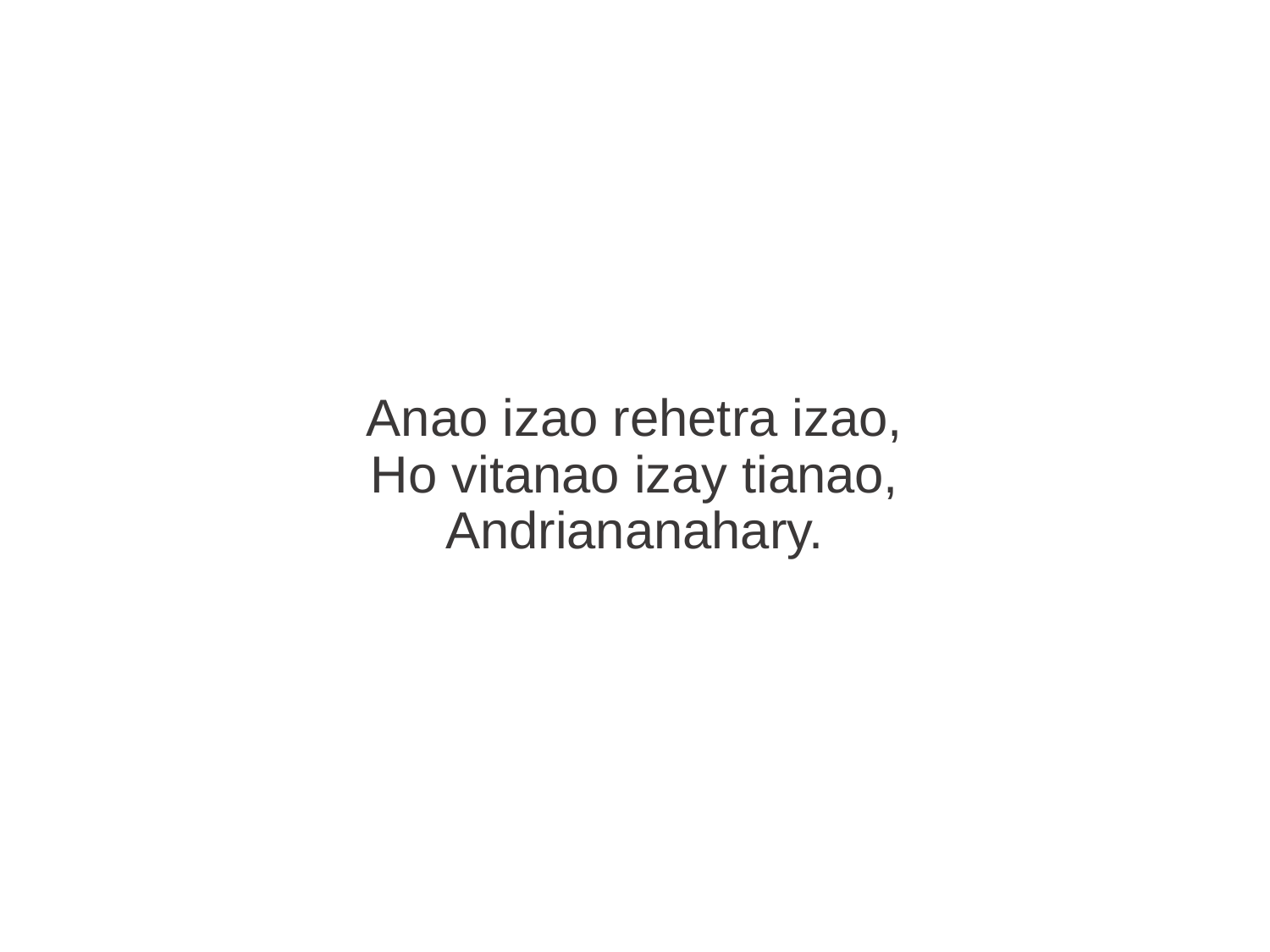

Anao izao rehetra izao,
Ho vitanao izay tianao,
Andriananahary.